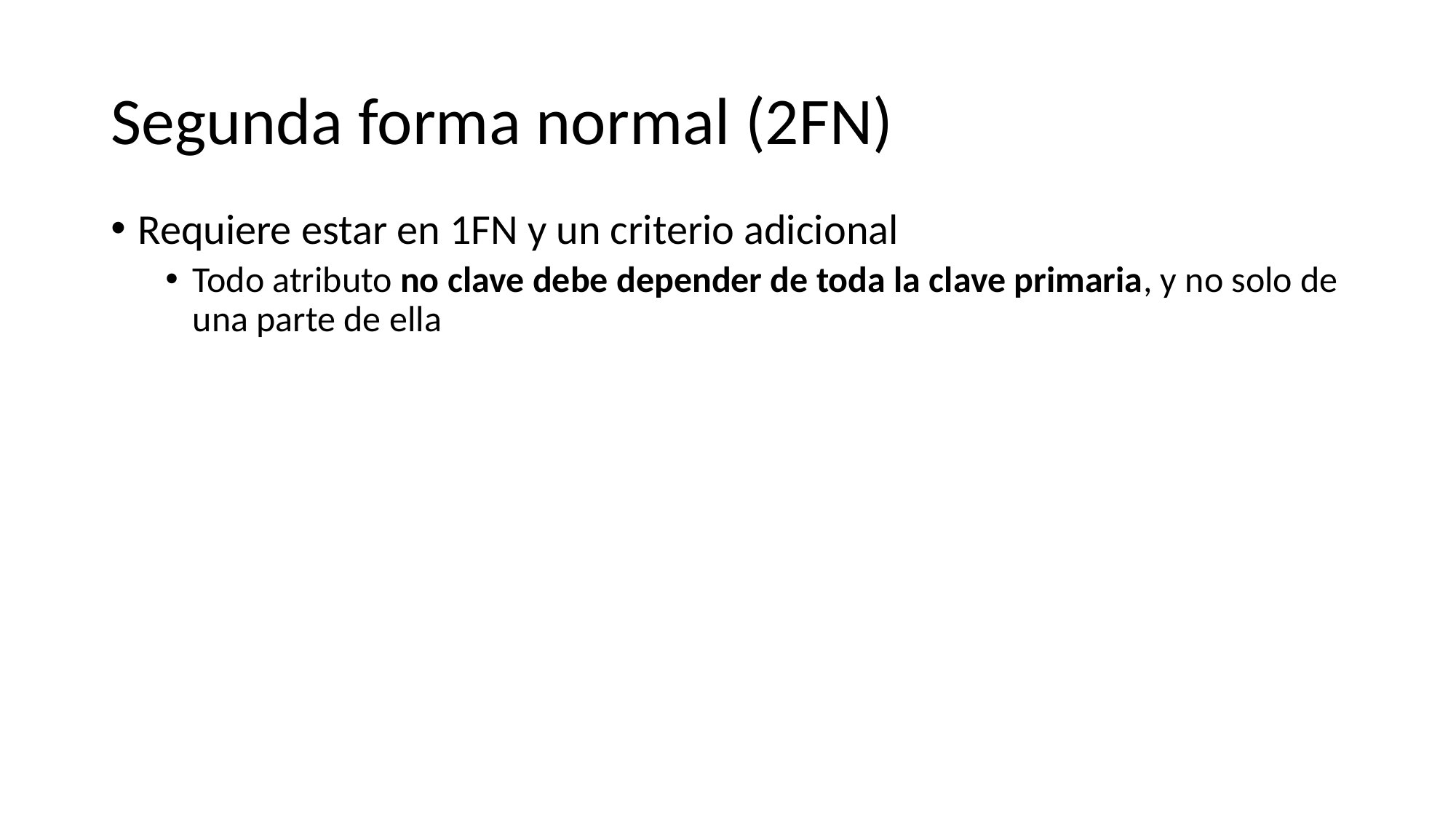

# Segunda forma normal (2FN)
Requiere estar en 1FN y un criterio adicional
Todo atributo no clave debe depender de toda la clave primaria, y no solo de una parte de ella